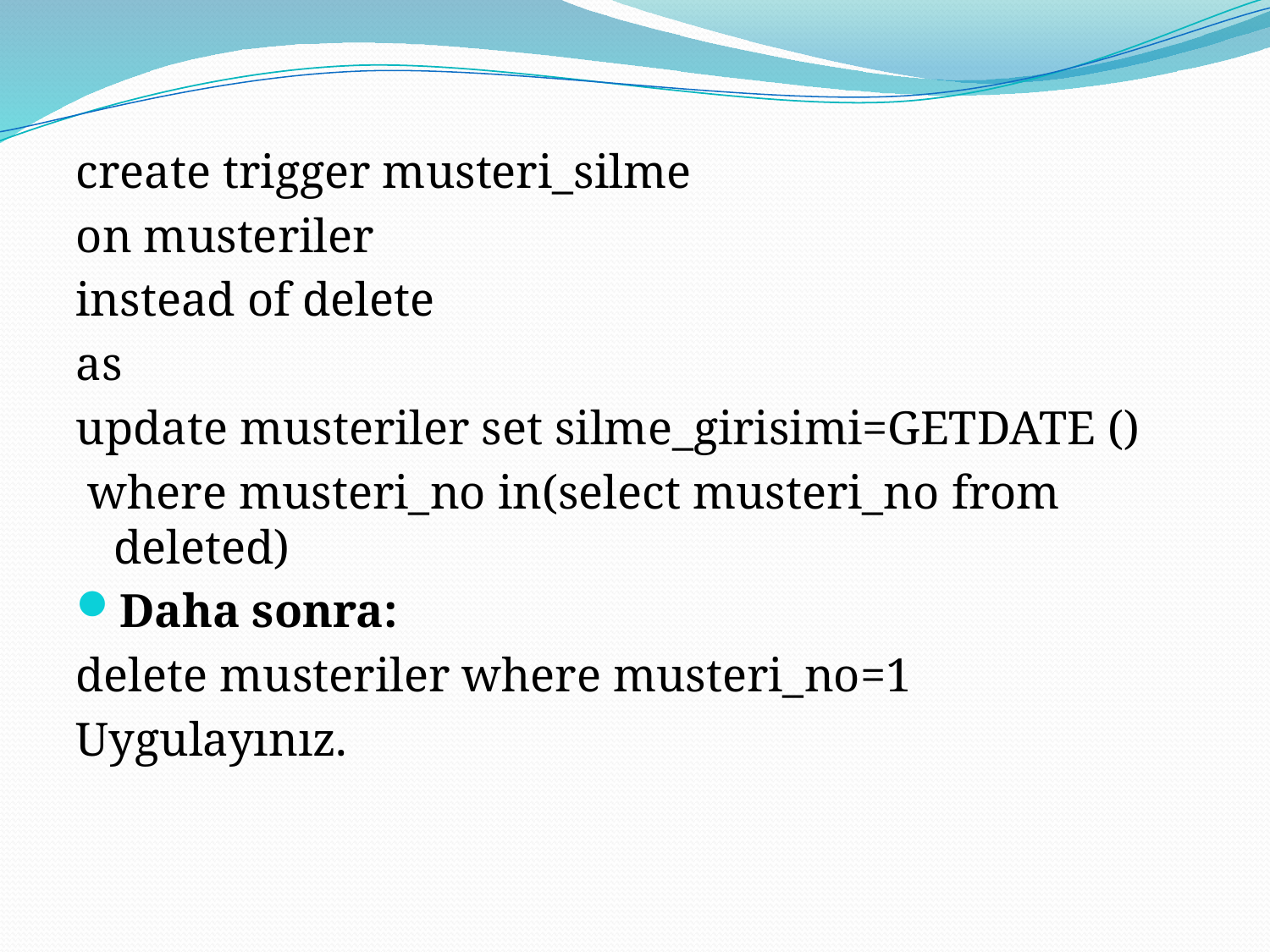

create trigger musteri_silme
on musteriler
instead of delete
as
update musteriler set silme_girisimi=GETDATE ()
 where musteri_no in(select musteri_no from deleted)
Daha sonra:
delete musteriler where musteri_no=1
Uygulayınız.